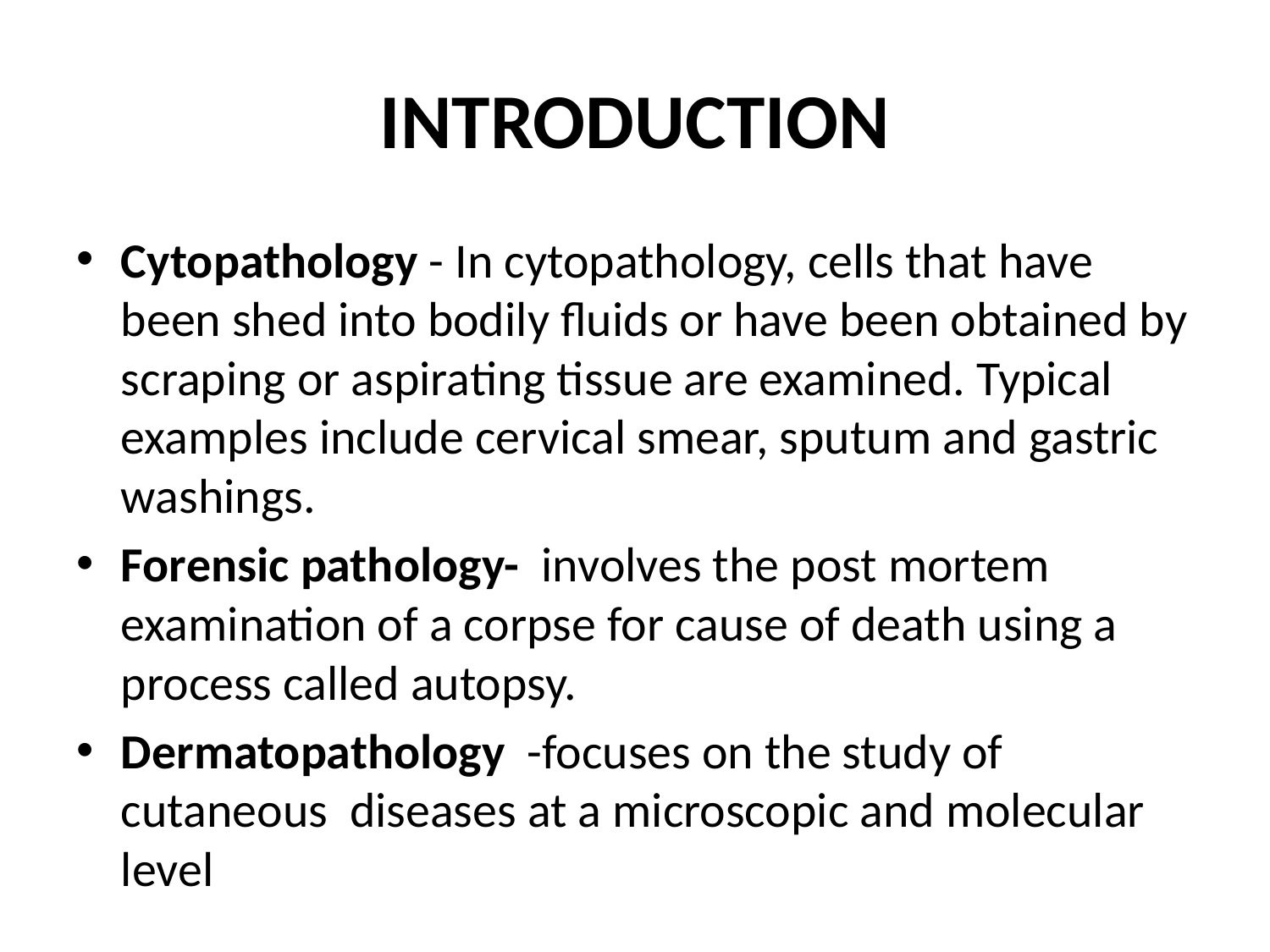

# INTRODUCTION
Cytopathology - In cytopathology, cells that have been shed into bodily fluids or have been obtained by scraping or aspirating tissue are examined. Typical examples include cervical smear, sputum and gastric washings.
Forensic pathology-  involves the post mortem examination of a corpse for cause of death using a process called autopsy.
Dermatopathology  -focuses on the study of cutaneous  diseases at a microscopic and molecular level